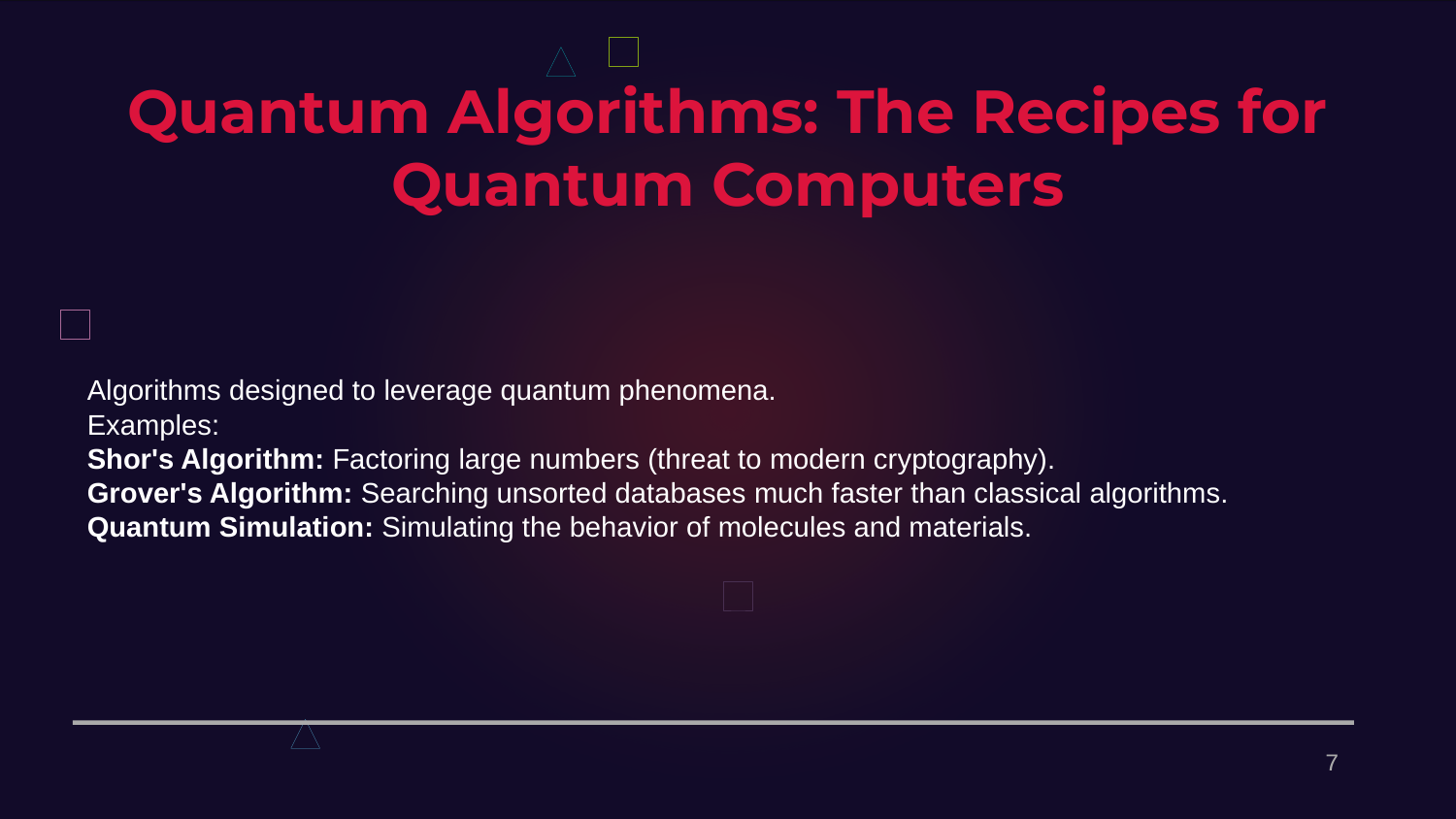

Quantum Algorithms: The Recipes for Quantum Computers

Algorithms designed to leverage quantum phenomena.
Examples:
Shor's Algorithm: Factoring large numbers (threat to modern cryptography).
Grover's Algorithm: Searching unsorted databases much faster than classical algorithms.
Quantum Simulation: Simulating the behavior of molecules and materials.

7